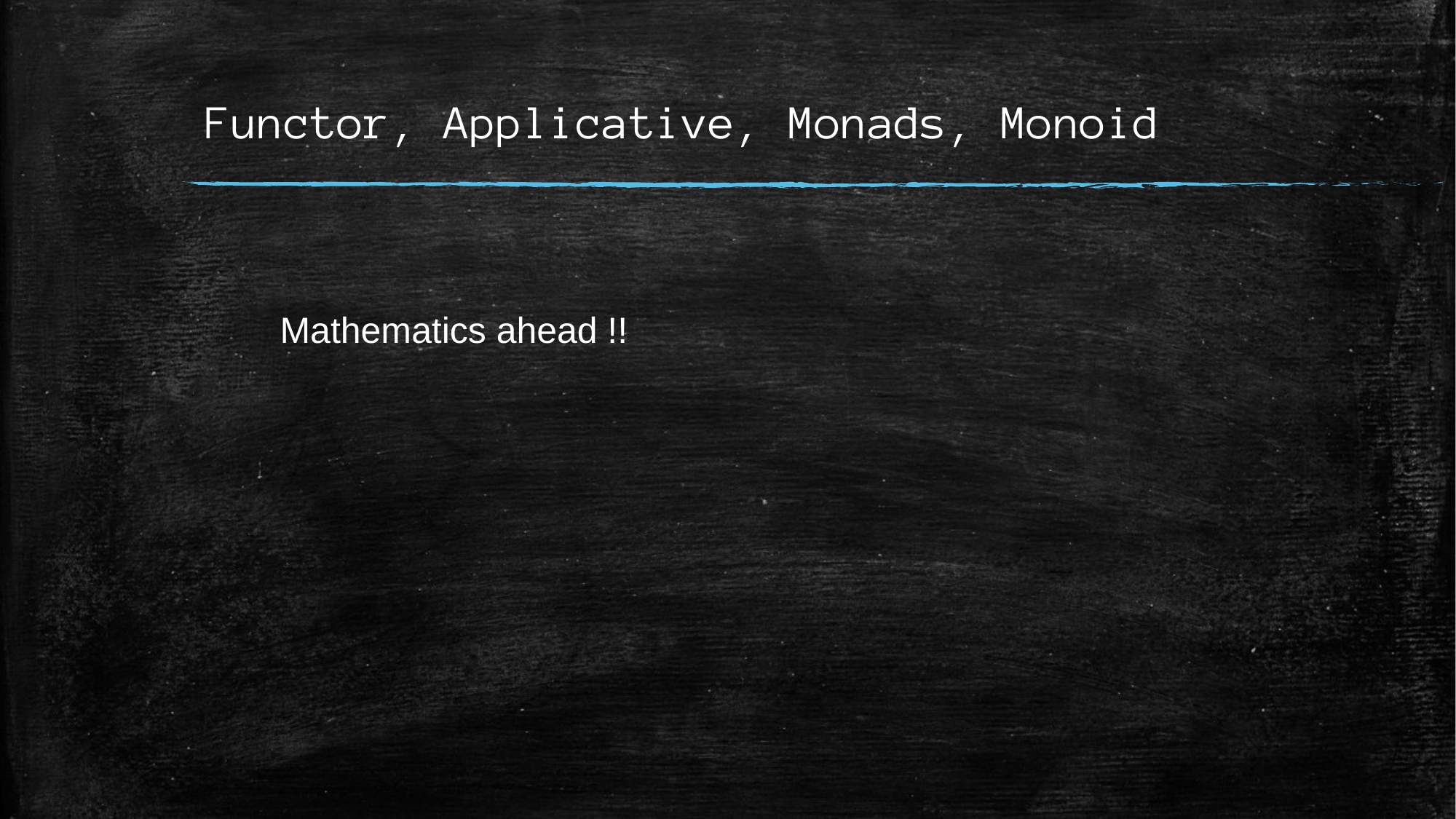

Functor, Applicative, Monads, Monoid
Mathematics ahead !!